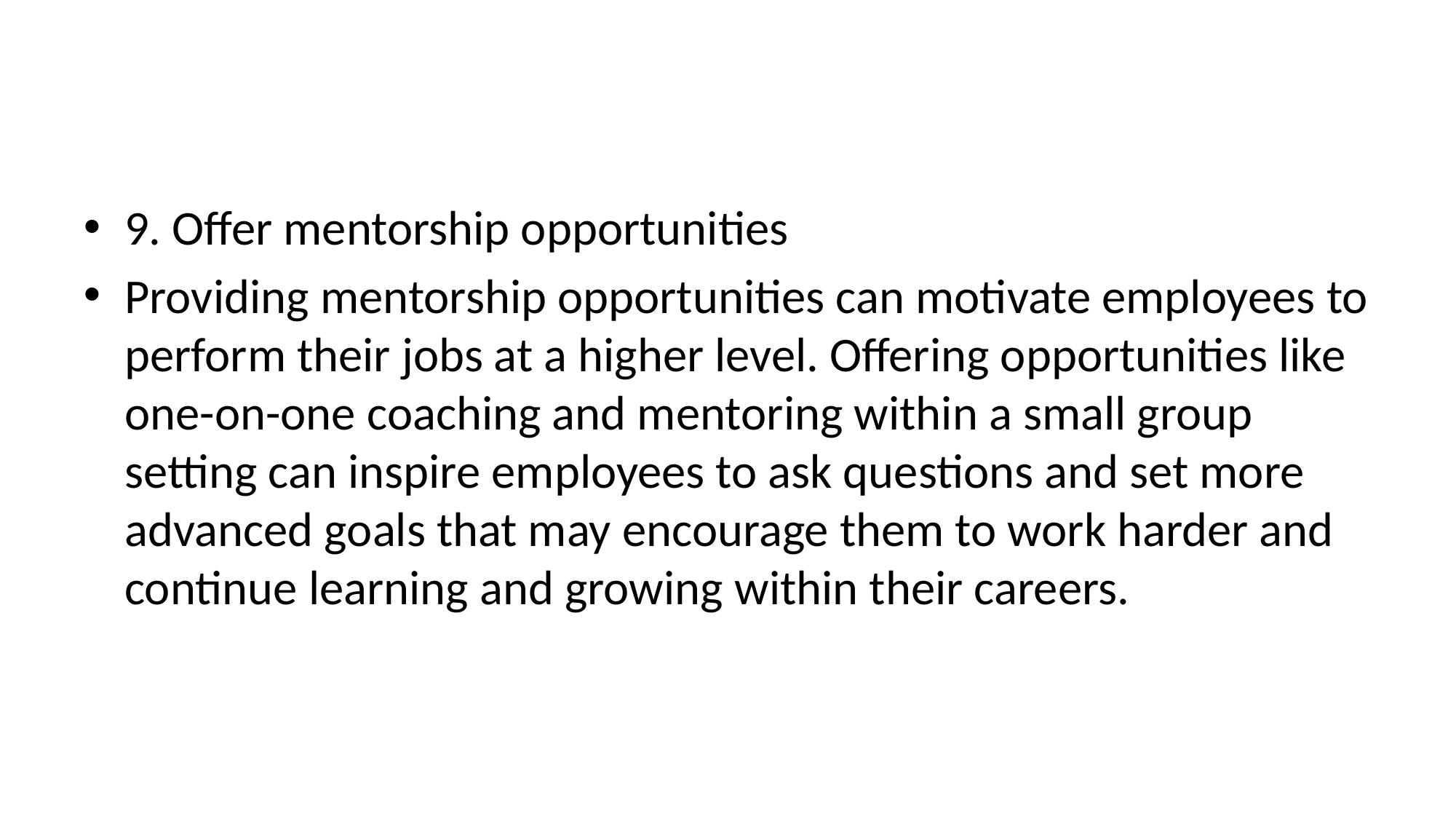

#
9. Offer mentorship opportunities
Providing mentorship opportunities can motivate employees to perform their jobs at a higher level. Offering opportunities like one-on-one coaching and mentoring within a small group setting can inspire employees to ask questions and set more advanced goals that may encourage them to work harder and continue learning and growing within their careers.